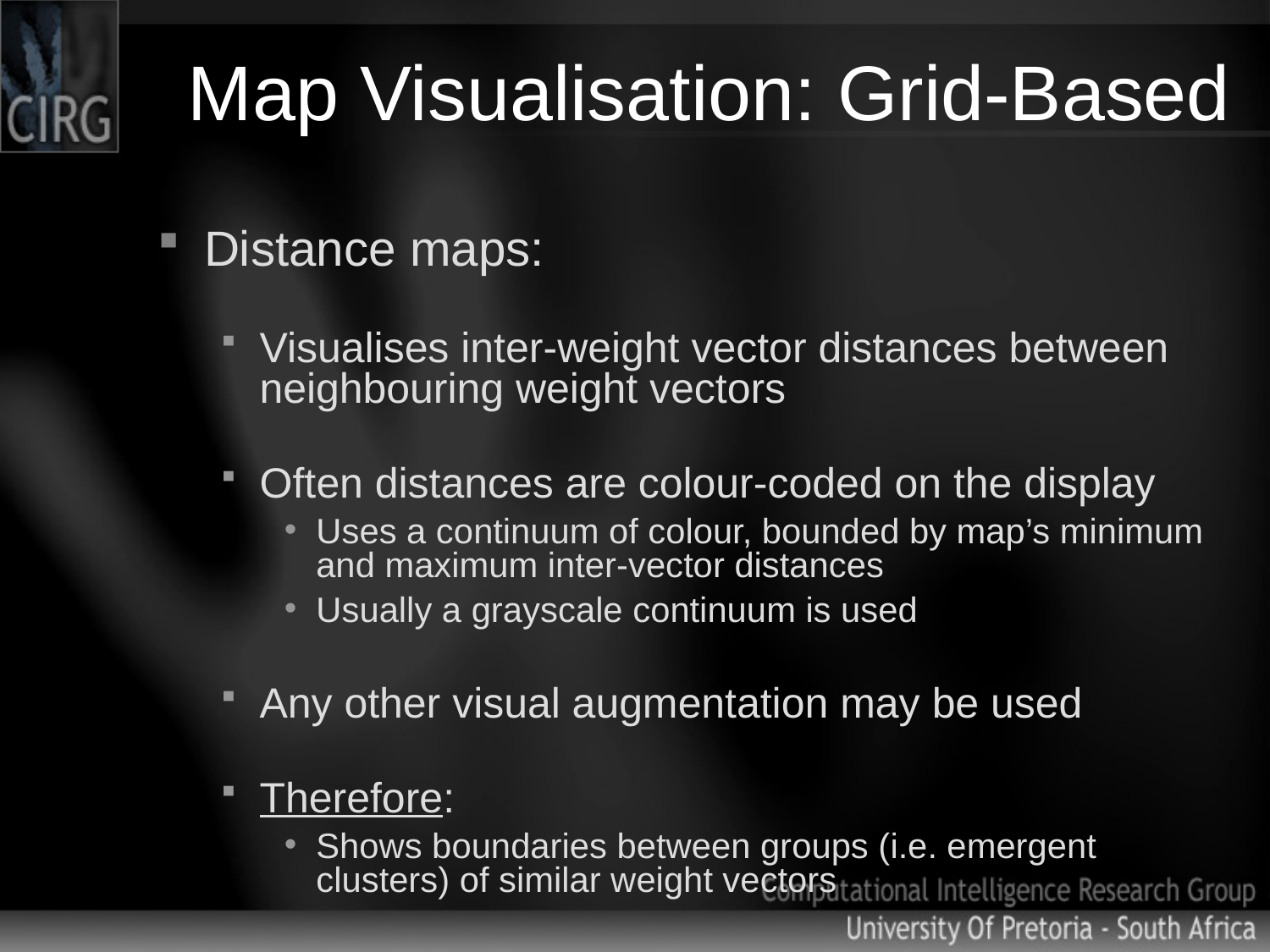

# Map Visualisation: Grid-Based
Distance maps:

Visualises inter-weight vector distances between neighbouring weight vectors

Often distances are colour-coded on the display
Uses a continuum of colour, bounded by map’s minimum and maximum inter-vector distances
Usually a grayscale continuum is used

Any other visual augmentation may be used

Therefore:
Shows boundaries between groups (i.e. emergent clusters) of similar weight vectors